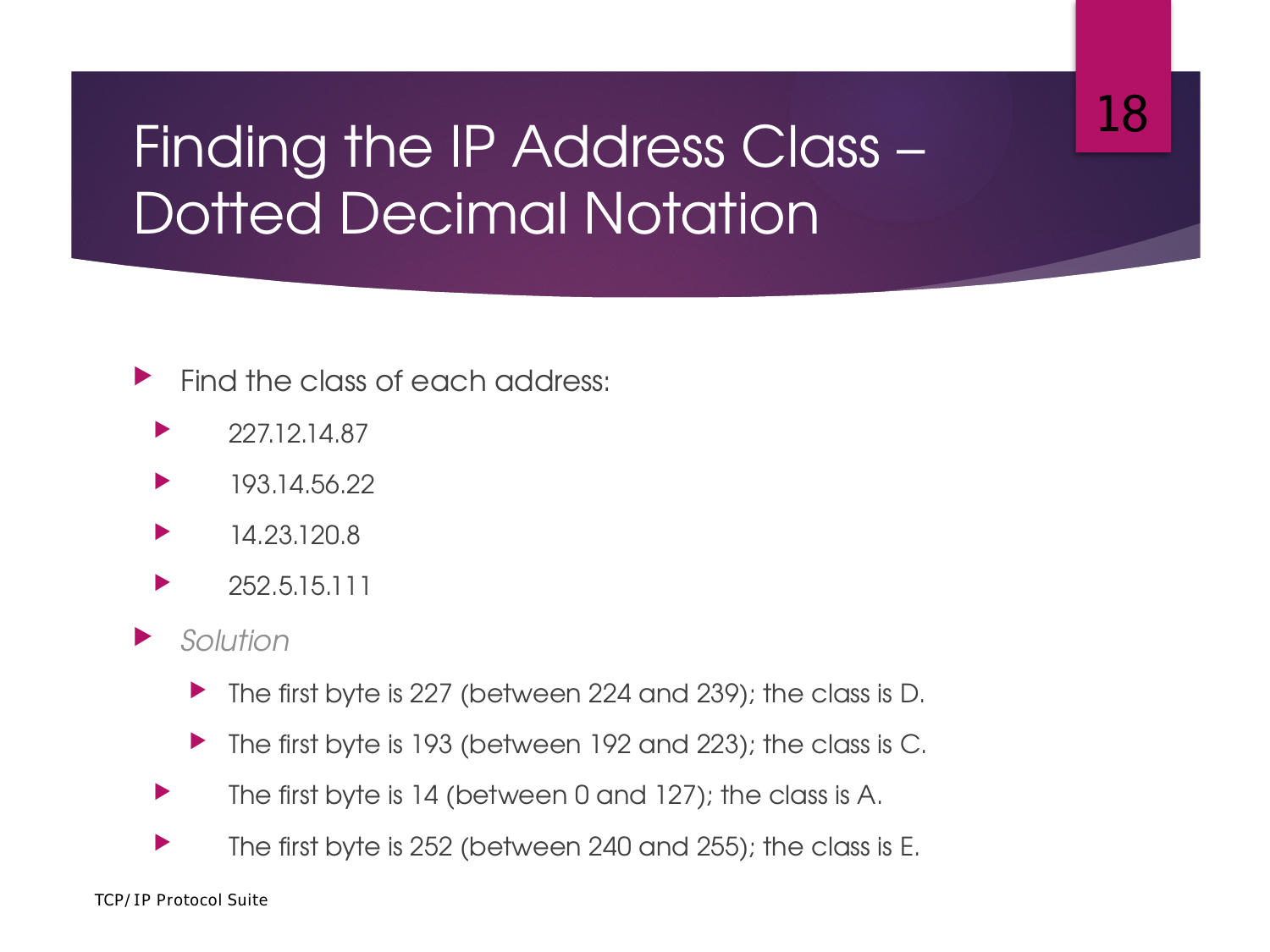

18
# Finding the IP Address Class – Dotted Decimal Notation
Find the class of each address:
227.12.14.87
193.14.56.22
14.23.120.8
252.5.15.111
Solution
The first byte is 227 (between 224 and 239); the class is D.
The first byte is 193 (between 192 and 223); the class is C.
The first byte is 14 (between 0 and 127); the class is A.
The first byte is 252 (between 240 and 255); the class is E.

TCP/IP Protocol Suite